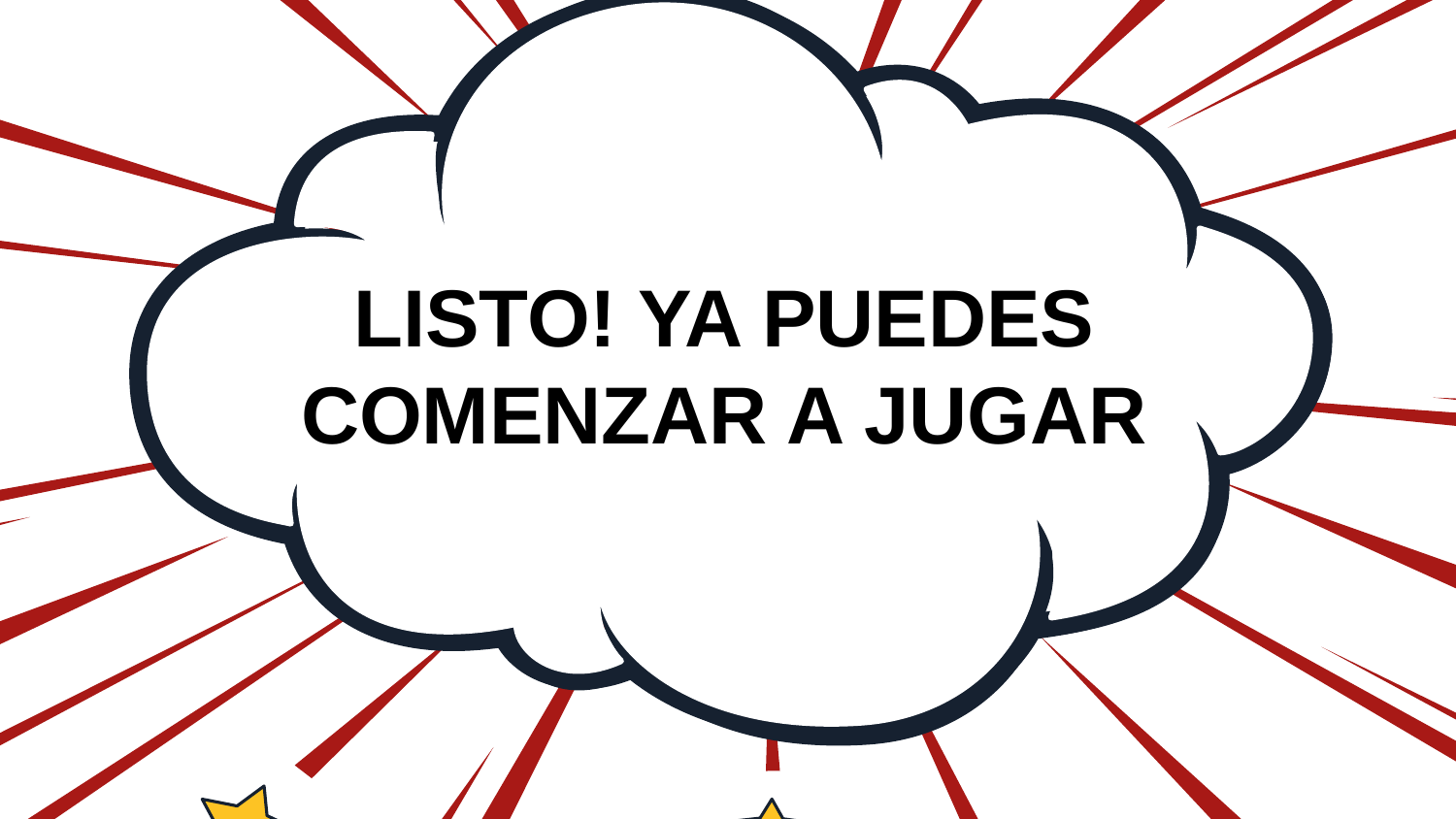

# LISTO! YA PUEDES COMENZAR A JUGAR